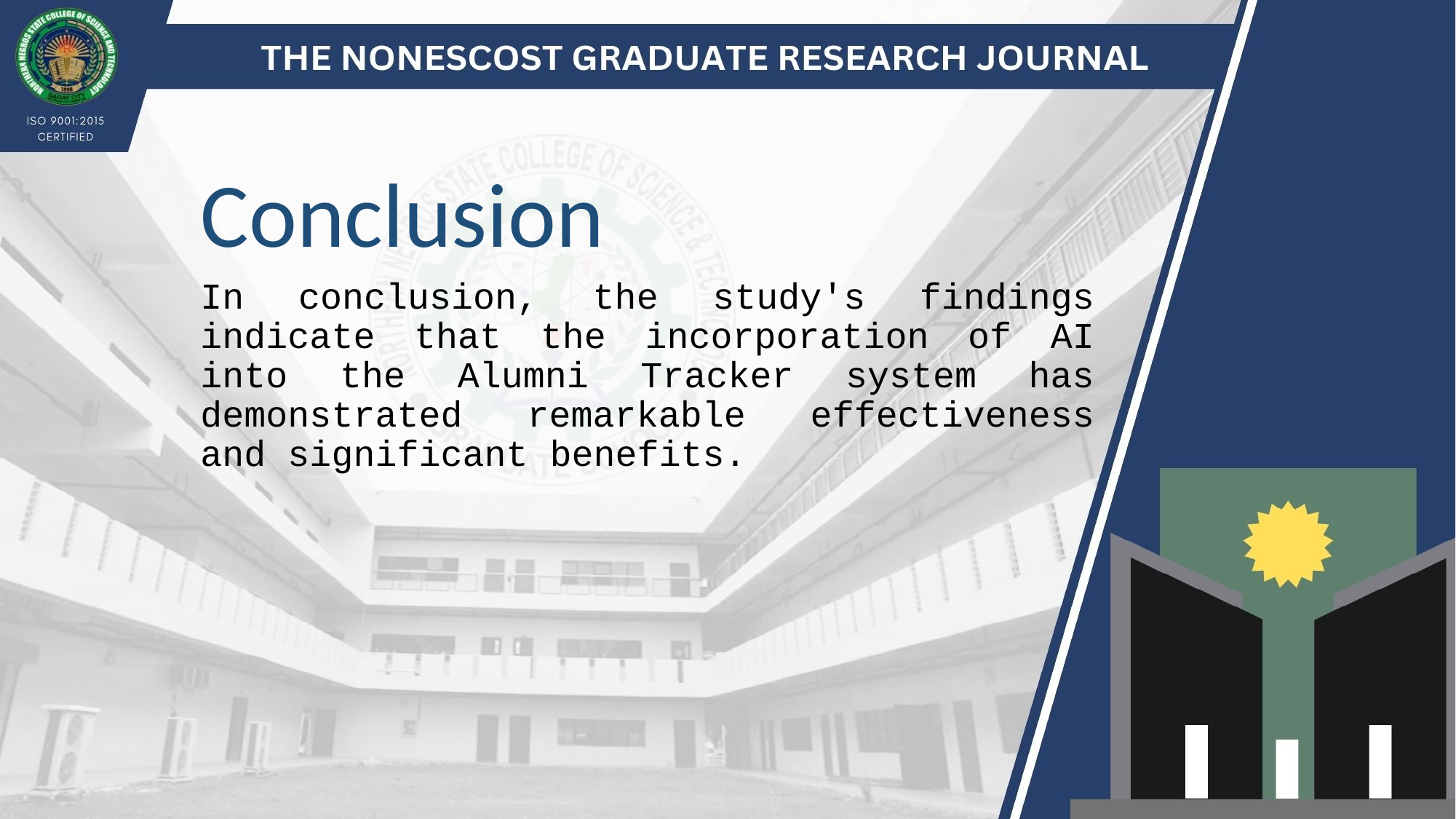

Conclusion
In conclusion, the study's findings indicate that the incorporation of AI into the Alumni Tracker system has demonstrated remarkable effectiveness and significant benefits.